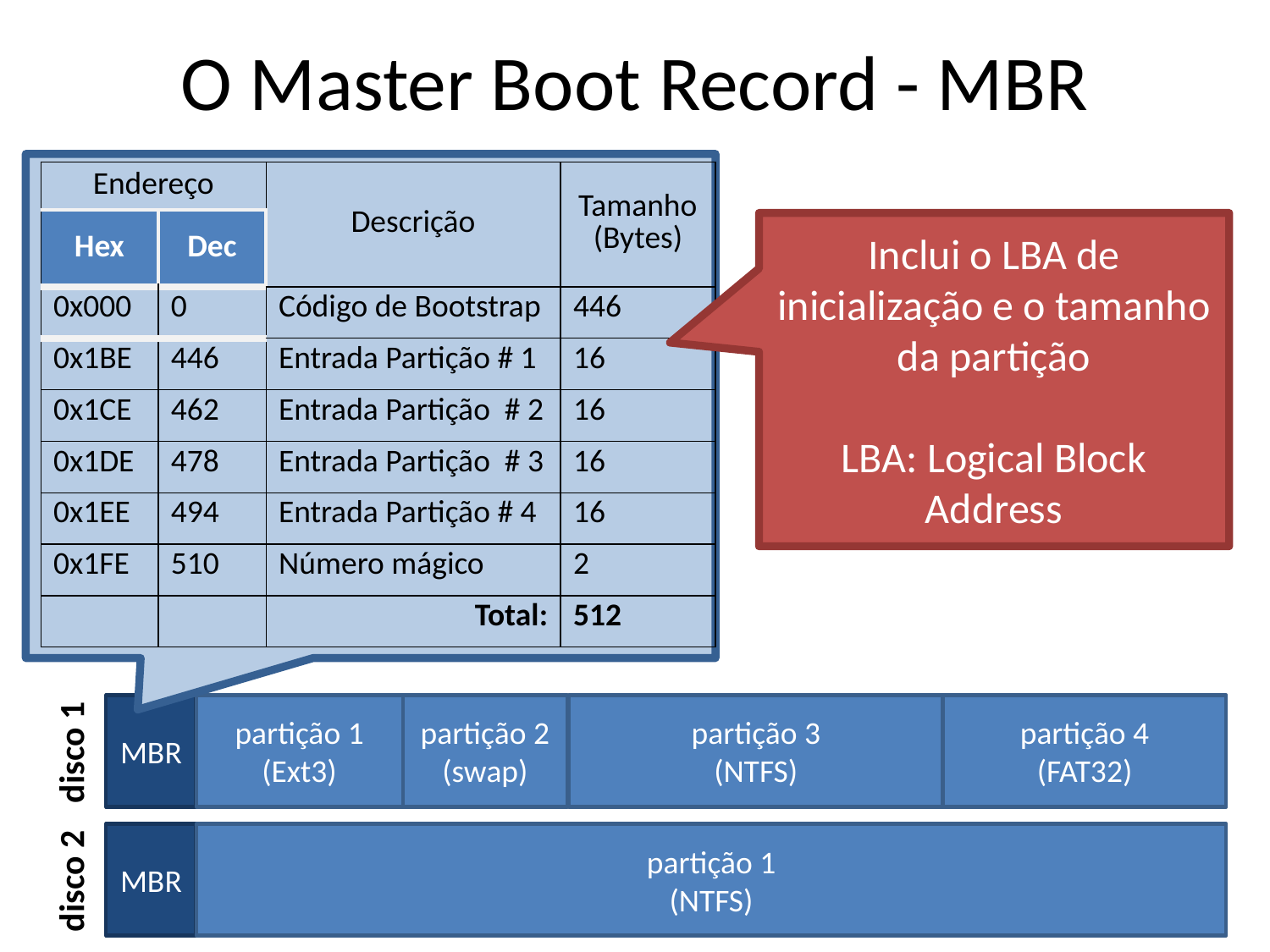

O Master Boot Record - MBR

| Endereço |  | Descrição | Tamanho (Bytes) |
| --- | --- | --- | --- |
| Hex | Dec |  |  |
| 0x000 | 0 | Código de Bootstrap | 446 |
| 0x1BE | 446 | Entrada Partição # 1 | 16 |
| 0x1CE | 462 | Entrada Partição # 2 | 16 |
| 0x1DE | 478 | Entrada Partição # 3 | 16 |
| 0x1EE | 494 | Entrada Partição # 4 | 16 |
| 0x1FE | 510 | Número mágico | 2 |
|  |  | Total: | 512 |
Inclui o LBA de inicialização e o tamanho da partição

LBA: Logical Block Address

MBR
partição 1
(Ext3)
partição 2
(swap)
partição 3
(NTFS)
partição 4
(FAT32)
disco 1

MBR
partição 1
(NTFS)
disco 2
5